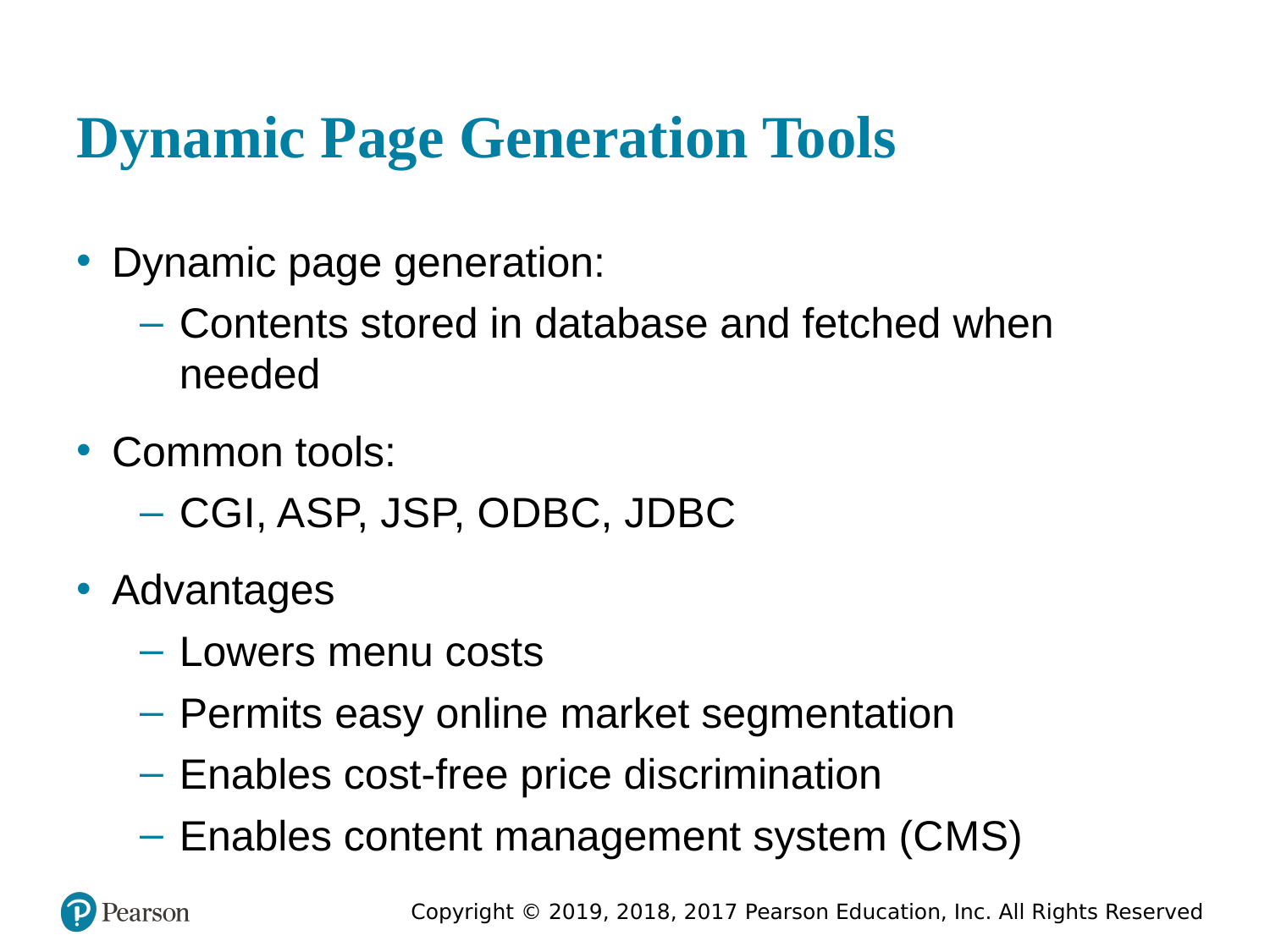

# Dynamic Page Generation Tools
Dynamic page generation:
Contents stored in database and fetched when needed
Common tools:
C G I, A S P, J S P, O D B C, J D B C
Advantages
Lowers menu costs
Permits easy online market segmentation
Enables cost-free price discrimination
Enables content management system (C M S)